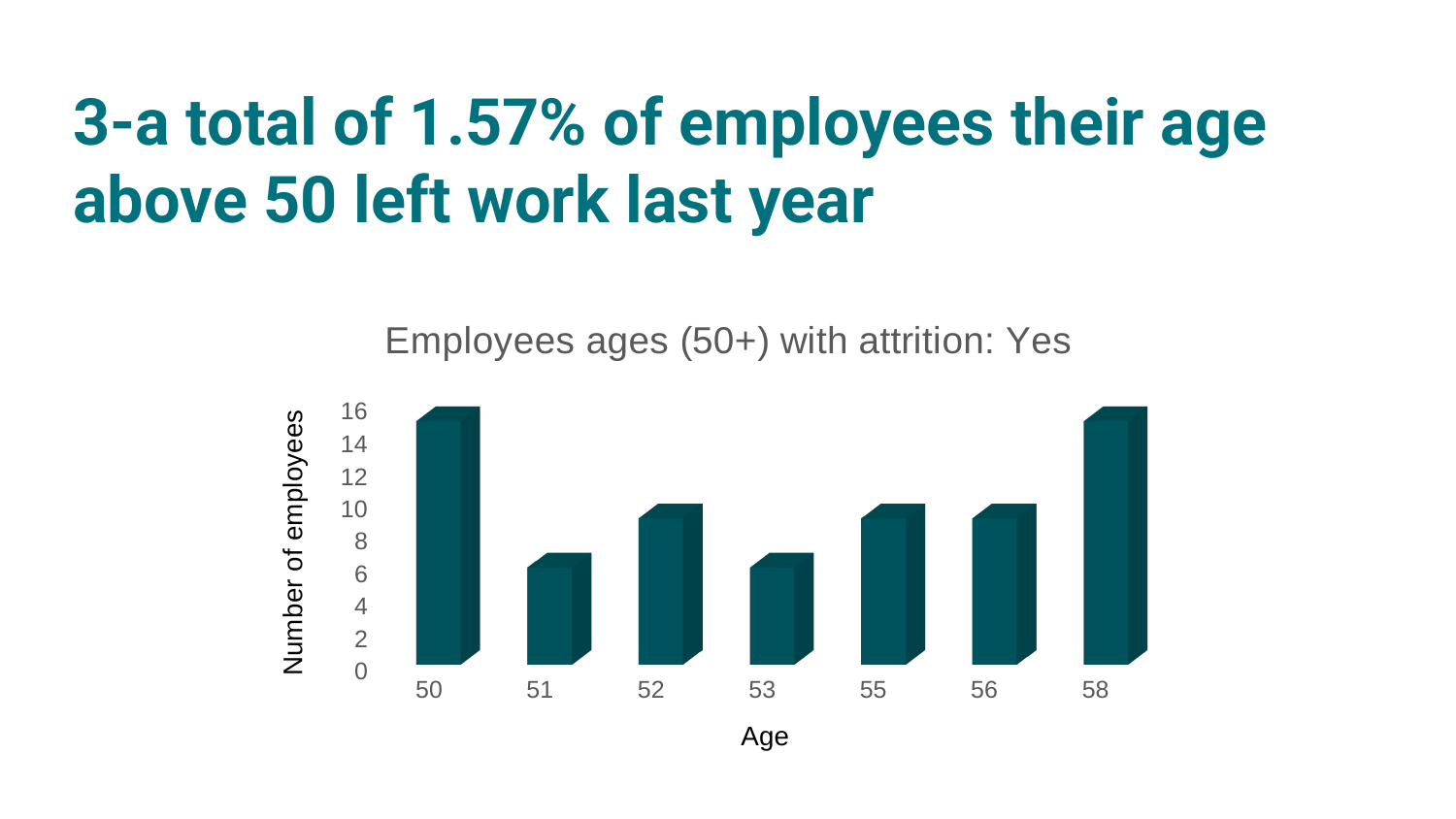

# 3-a total of 1.57% of employees their age above 50 left work last year

[unsupported chart]